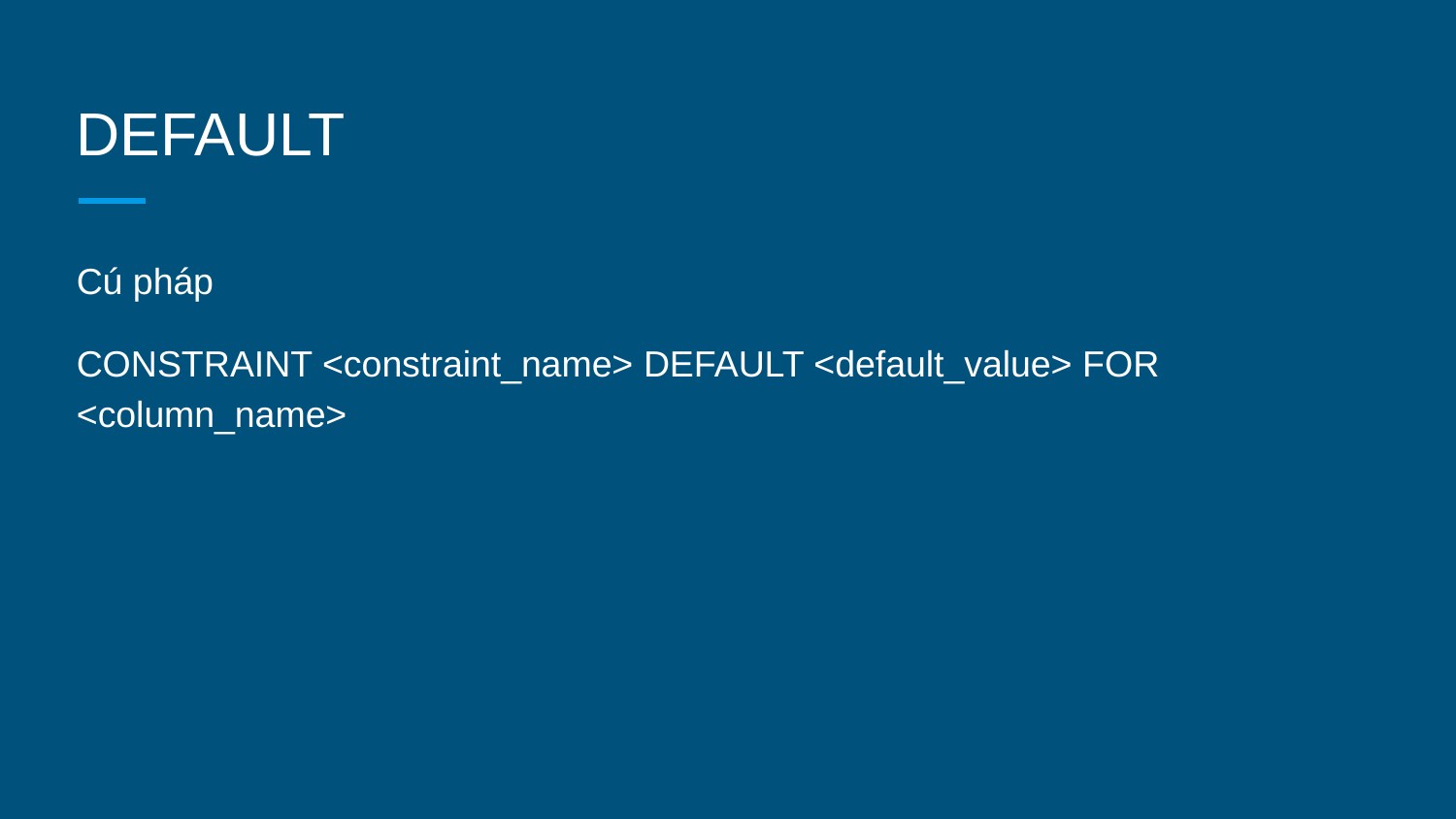

# DEFAULT
Cú pháp
CONSTRAINT <constraint_name> DEFAULT <default_value> FOR <column_name>